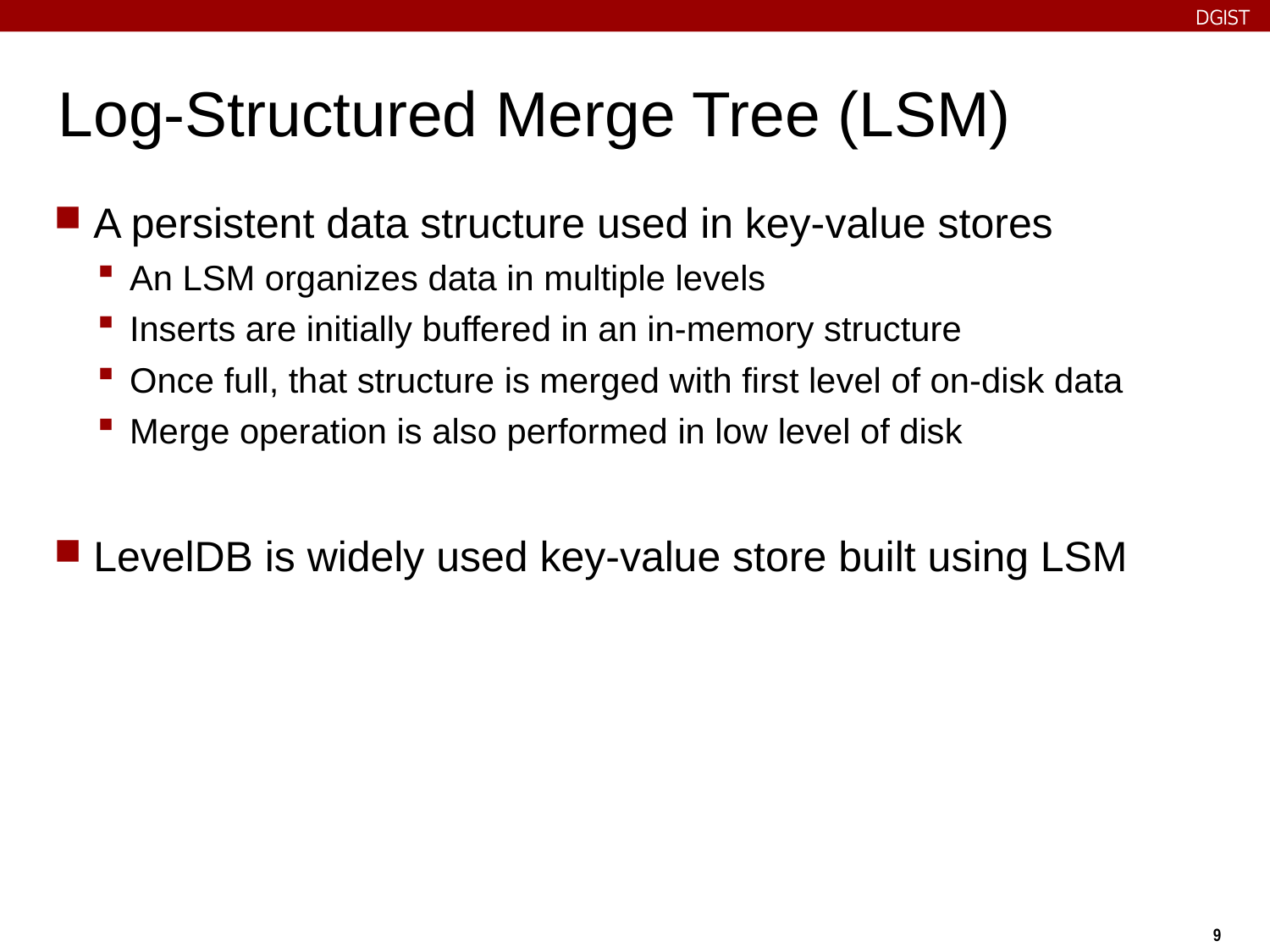

DGIST
# Log-Structured Merge Tree (LSM)
A persistent data structure used in key-value stores
An LSM organizes data in multiple levels
Inserts are initially buffered in an in-memory structure
Once full, that structure is merged with first level of on-disk data
Merge operation is also performed in low level of disk

LevelDB is widely used key-value store built using LSM